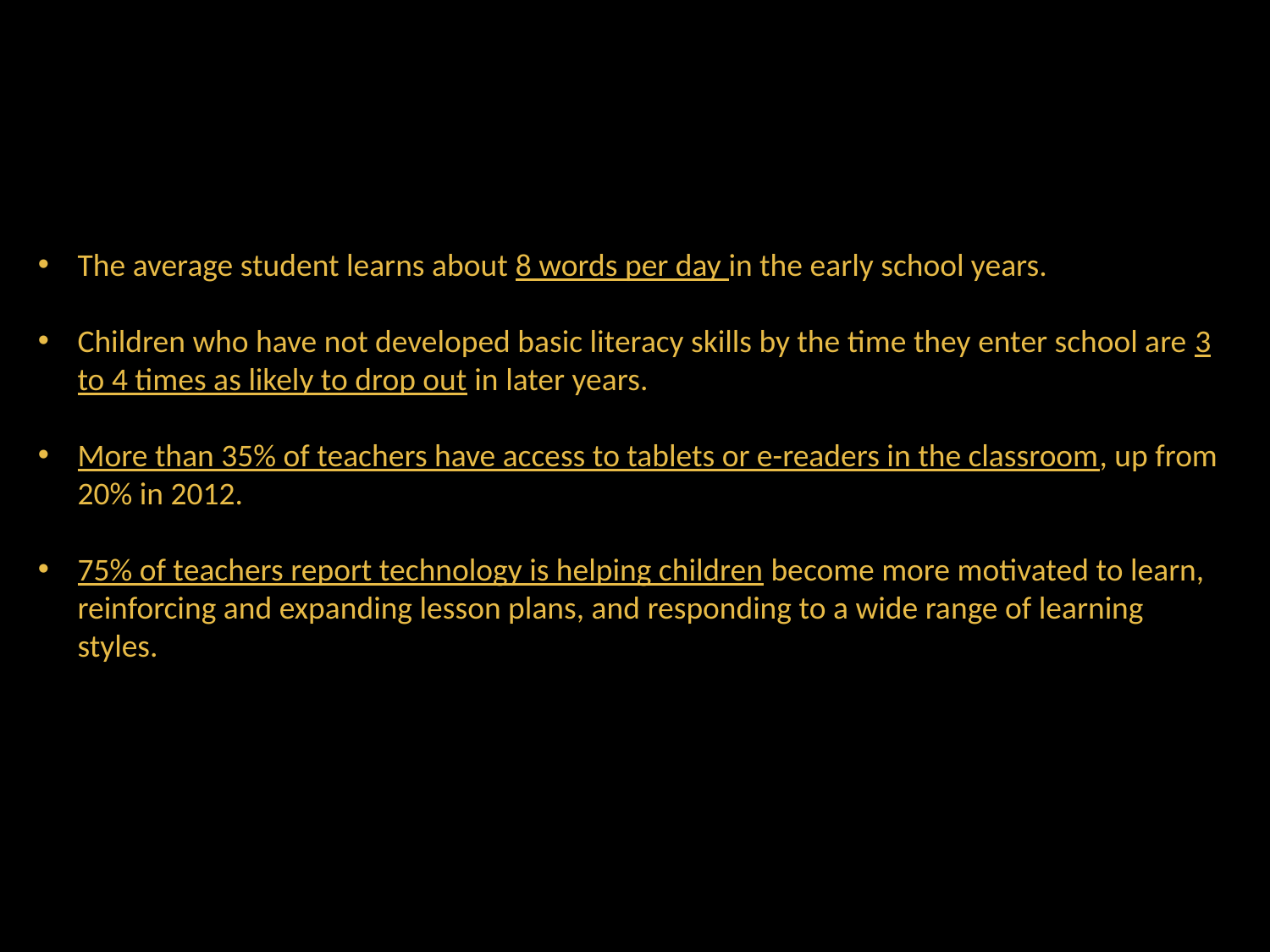

The average student learns about 8 words per day in the early school years.

Children who have not developed basic literacy skills by the time they enter school are 3 to 4 times as likely to drop out in later years.

More than 35% of teachers have access to tablets or e-readers in the classroom, up from 20% in 2012.

75% of teachers report technology is helping children become more motivated to learn, reinforcing and expanding lesson plans, and responding to a wide range of learning styles.